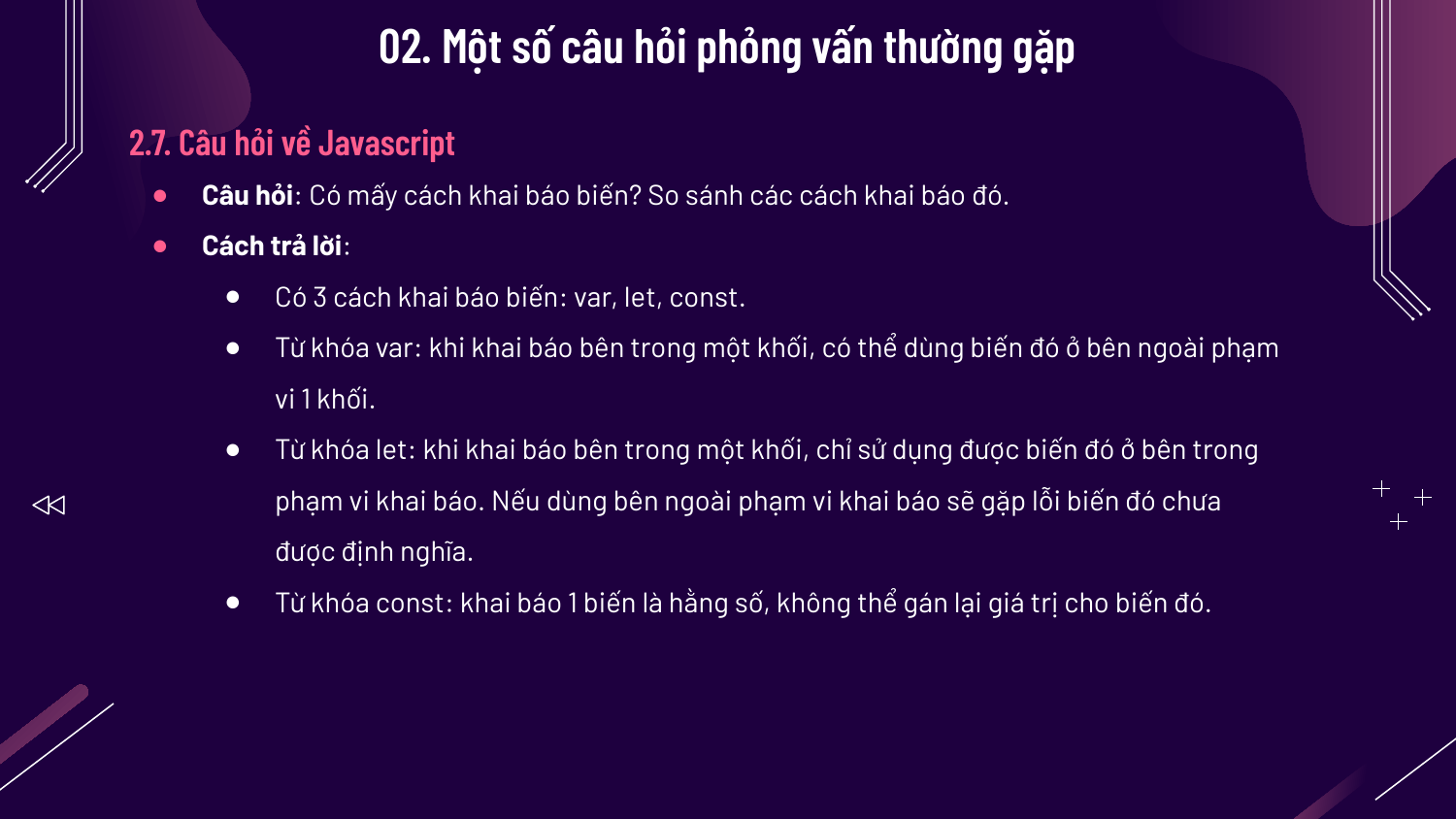

# 02. Một số câu hỏi phỏng vấn thường gặp
2.7. Câu hỏi về Javascript
Câu hỏi: Có mấy cách khai báo biến? So sánh các cách khai báo đó.
Cách trả lời:
Có 3 cách khai báo biến: var, let, const.
Từ khóa var: khi khai báo bên trong một khối, có thể dùng biến đó ở bên ngoài phạm vi 1 khối.
Từ khóa let: khi khai báo bên trong một khối, chỉ sử dụng được biến đó ở bên trong phạm vi khai báo. Nếu dùng bên ngoài phạm vi khai báo sẽ gặp lỗi biến đó chưa được định nghĩa.
Từ khóa const: khai báo 1 biến là hằng số, không thể gán lại giá trị cho biến đó.